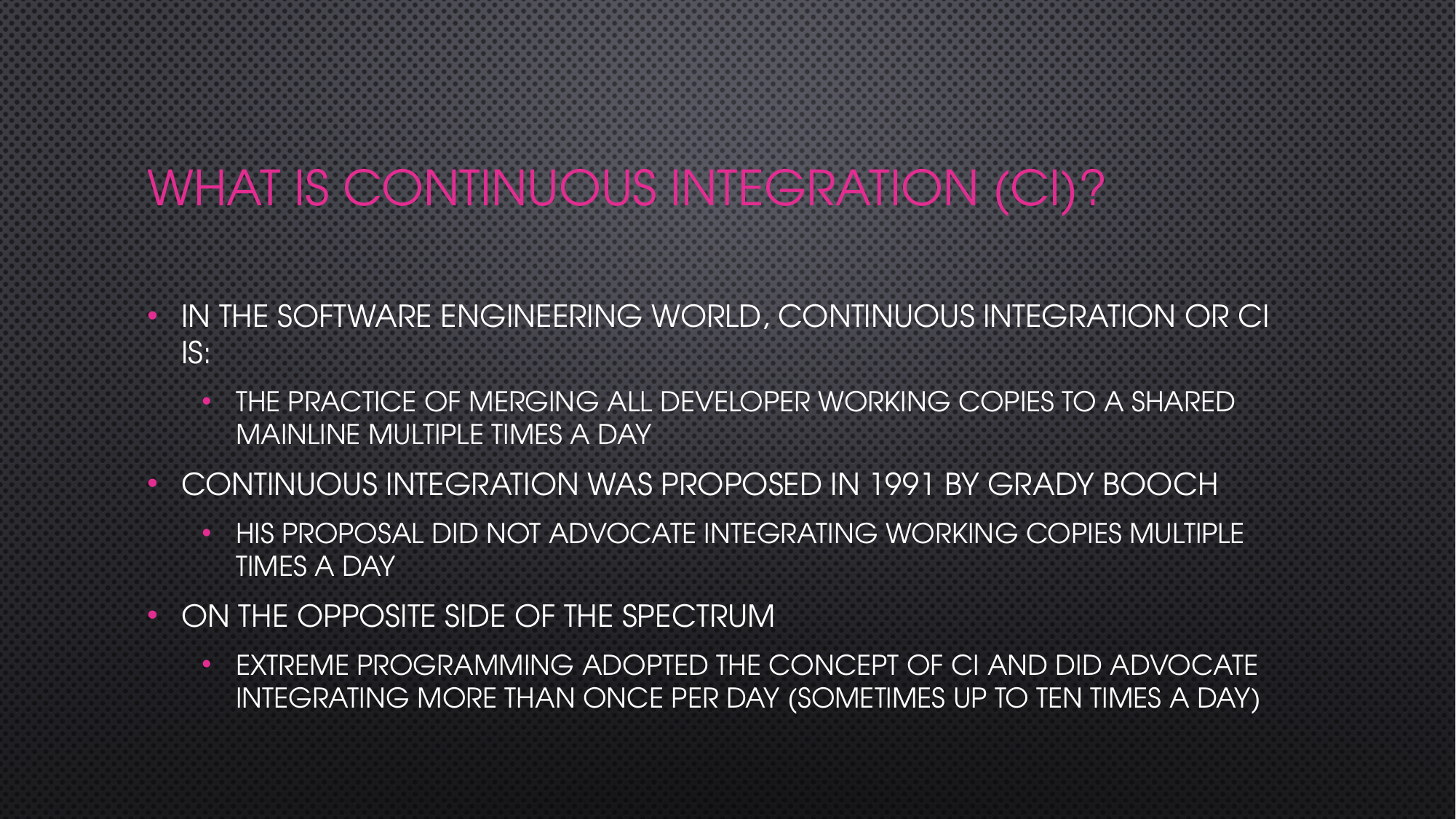

# What is Continuous Integration (CI)?
In the software engineering world, Continuous Integration or CI is:
The practice of merging all developer working copies to a shared mainline multiple times a day
Continuous integration was proposed in 1991 by Grady Booch
His proposal did not advocate integrating working copies multiple times a day
On the opposite side of the spectrum
Extreme programming adopted the concept of CI and did advocate integrating more than once per day (sometimes up to ten times a day)